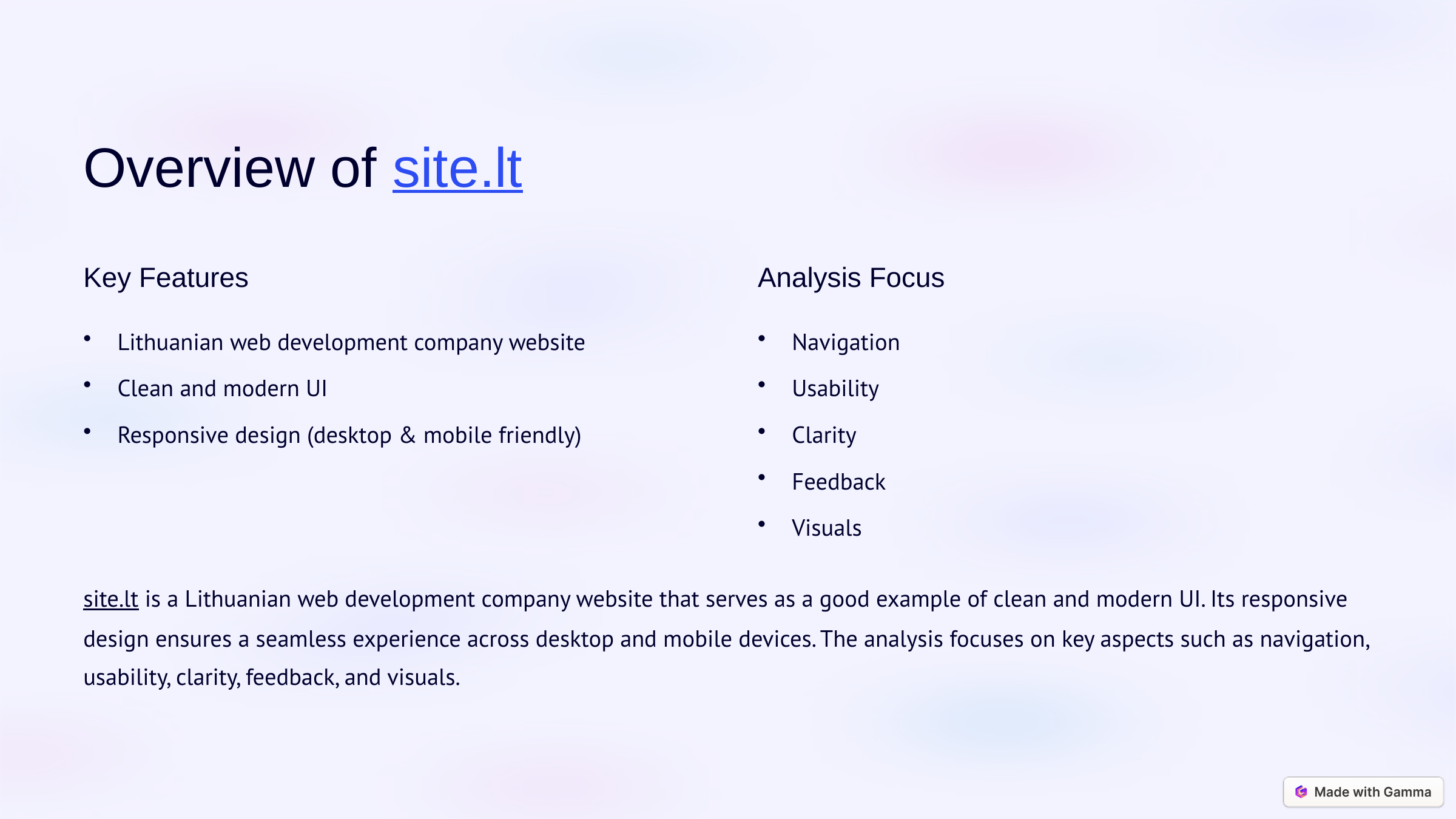

Overview of site.lt
Key Features
Analysis Focus
Lithuanian web development company website
Navigation
Clean and modern UI
Usability
Responsive design (desktop & mobile friendly)
Clarity
Feedback
Visuals
site.lt is a Lithuanian web development company website that serves as a good example of clean and modern UI. Its responsive design ensures a seamless experience across desktop and mobile devices. The analysis focuses on key aspects such as navigation, usability, clarity, feedback, and visuals.